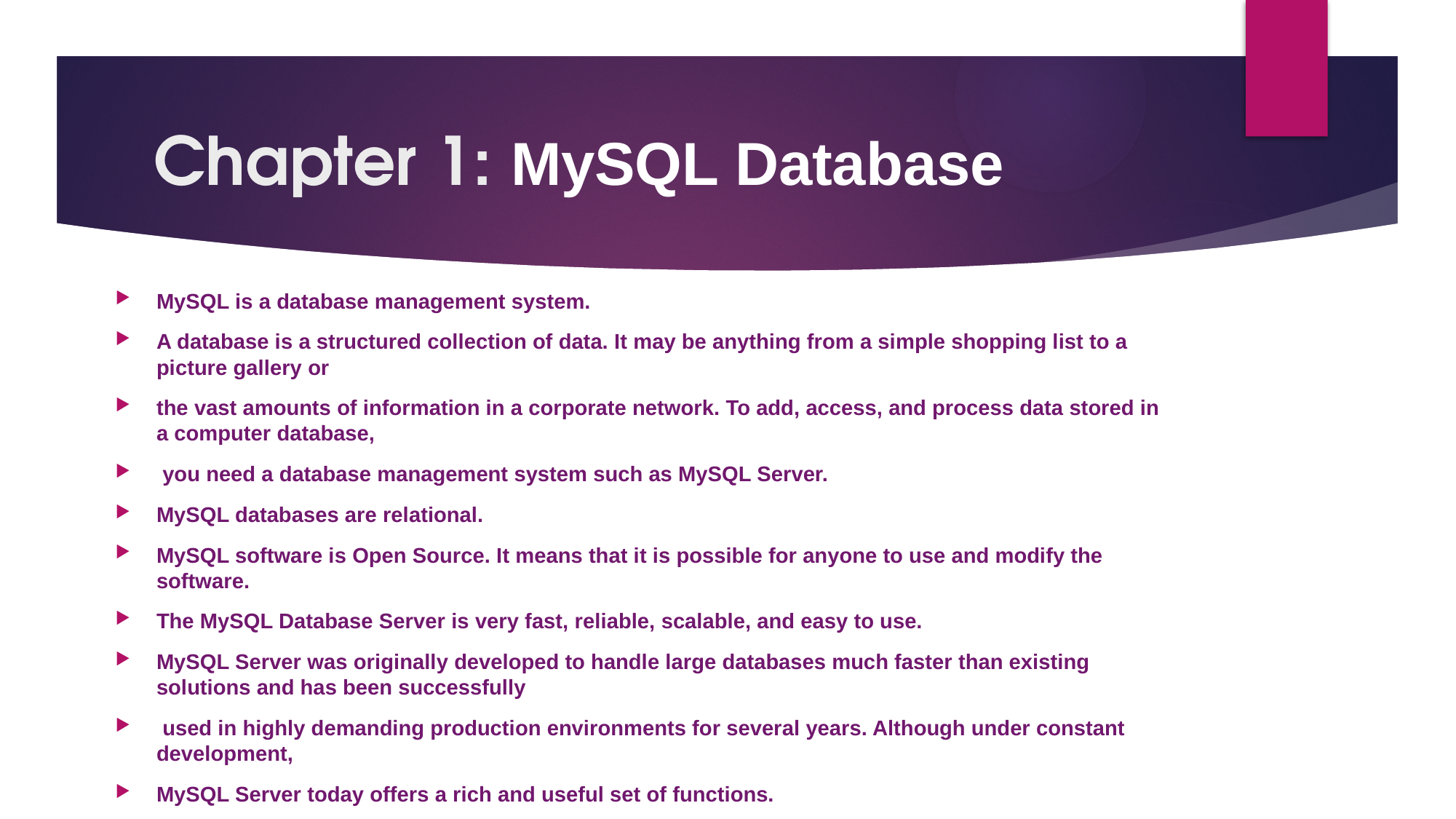

# Chapter 1: MySQL Database
MySQL is a database management system.
A database is a structured collection of data. It may be anything from a simple shopping list to a picture gallery or
the vast amounts of information in a corporate network. To add, access, and process data stored in a computer database,
 you need a database management system such as MySQL Server.
MySQL databases are relational.
MySQL software is Open Source. It means that it is possible for anyone to use and modify the software.
The MySQL Database Server is very fast, reliable, scalable, and easy to use.
MySQL Server was originally developed to handle large databases much faster than existing solutions and has been successfully
 used in highly demanding production environments for several years. Although under constant development,
MySQL Server today offers a rich and useful set of functions.